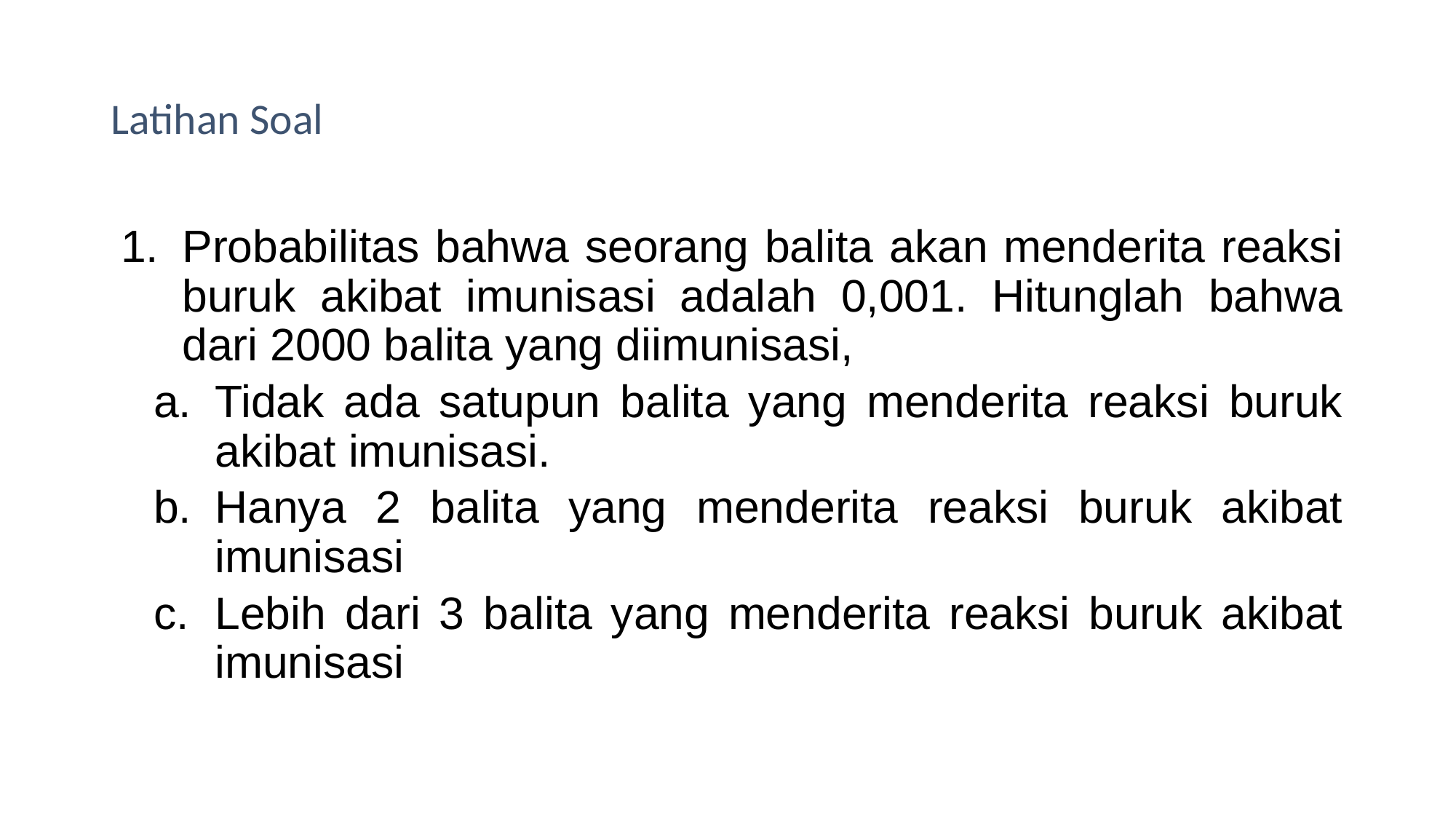

# Latihan Soal
Probabilitas bahwa seorang balita akan menderita reaksi buruk akibat imunisasi adalah 0,001. Hitunglah bahwa dari 2000 balita yang diimunisasi,
Tidak ada satupun balita yang menderita reaksi buruk akibat imunisasi.
Hanya 2 balita yang menderita reaksi buruk akibat imunisasi
Lebih dari 3 balita yang menderita reaksi buruk akibat imunisasi